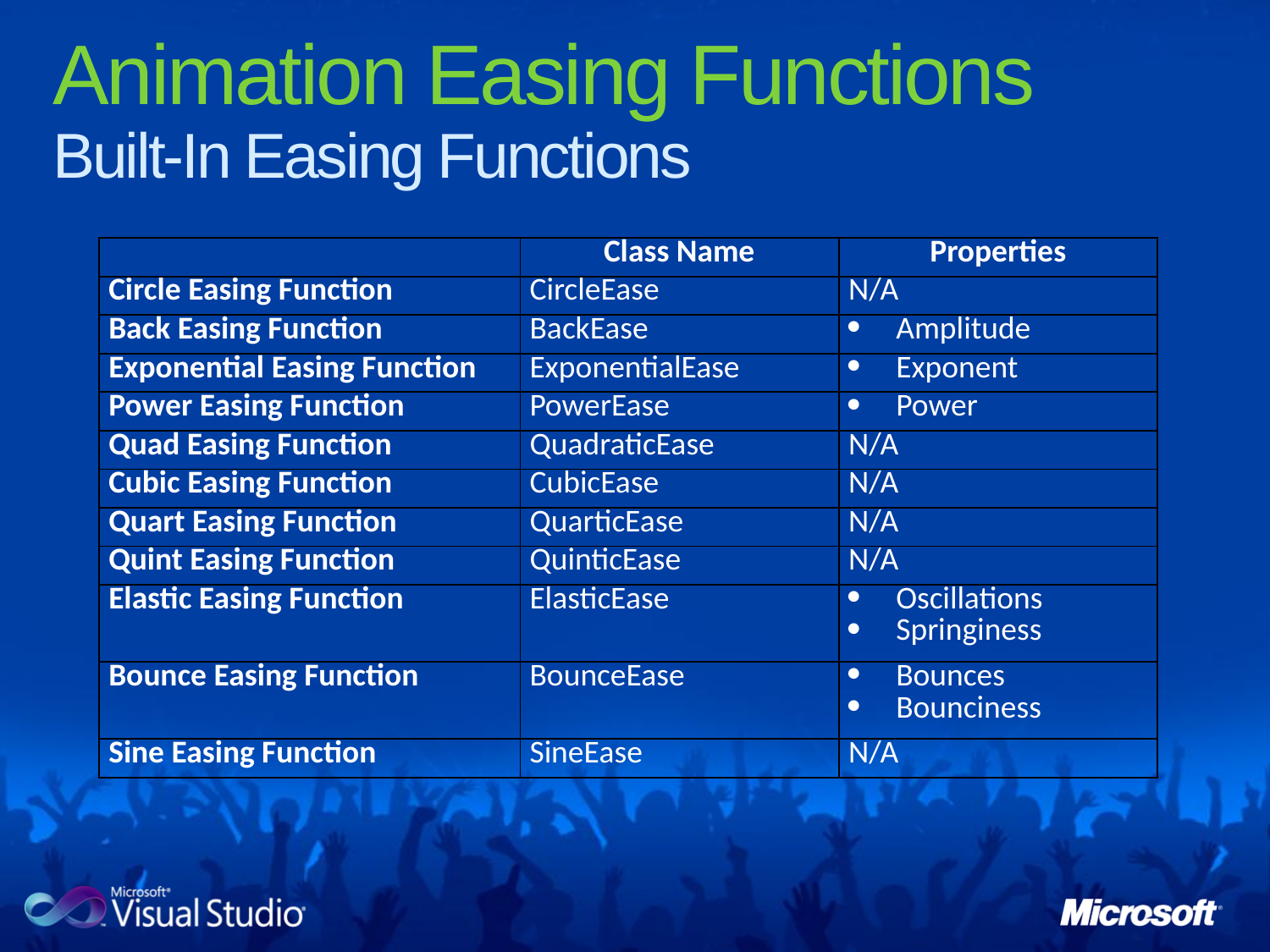

# Animation Easing Functions Built-In Easing Functions
|  | Class Name | Properties |
| --- | --- | --- |
| Circle Easing Function | CircleEase | N/A |
| Back Easing Function | BackEase | Amplitude |
| Exponential Easing Function | ExponentialEase | Exponent |
| Power Easing Function | PowerEase | Power |
| Quad Easing Function | QuadraticEase | N/A |
| Cubic Easing Function | CubicEase | N/A |
| Quart Easing Function | QuarticEase | N/A |
| Quint Easing Function | QuinticEase | N/A |
| Elastic Easing Function | ElasticEase | Oscillations Springiness |
| Bounce Easing Function | BounceEase | Bounces Bounciness |
| Sine Easing Function | SineEase | N/A |